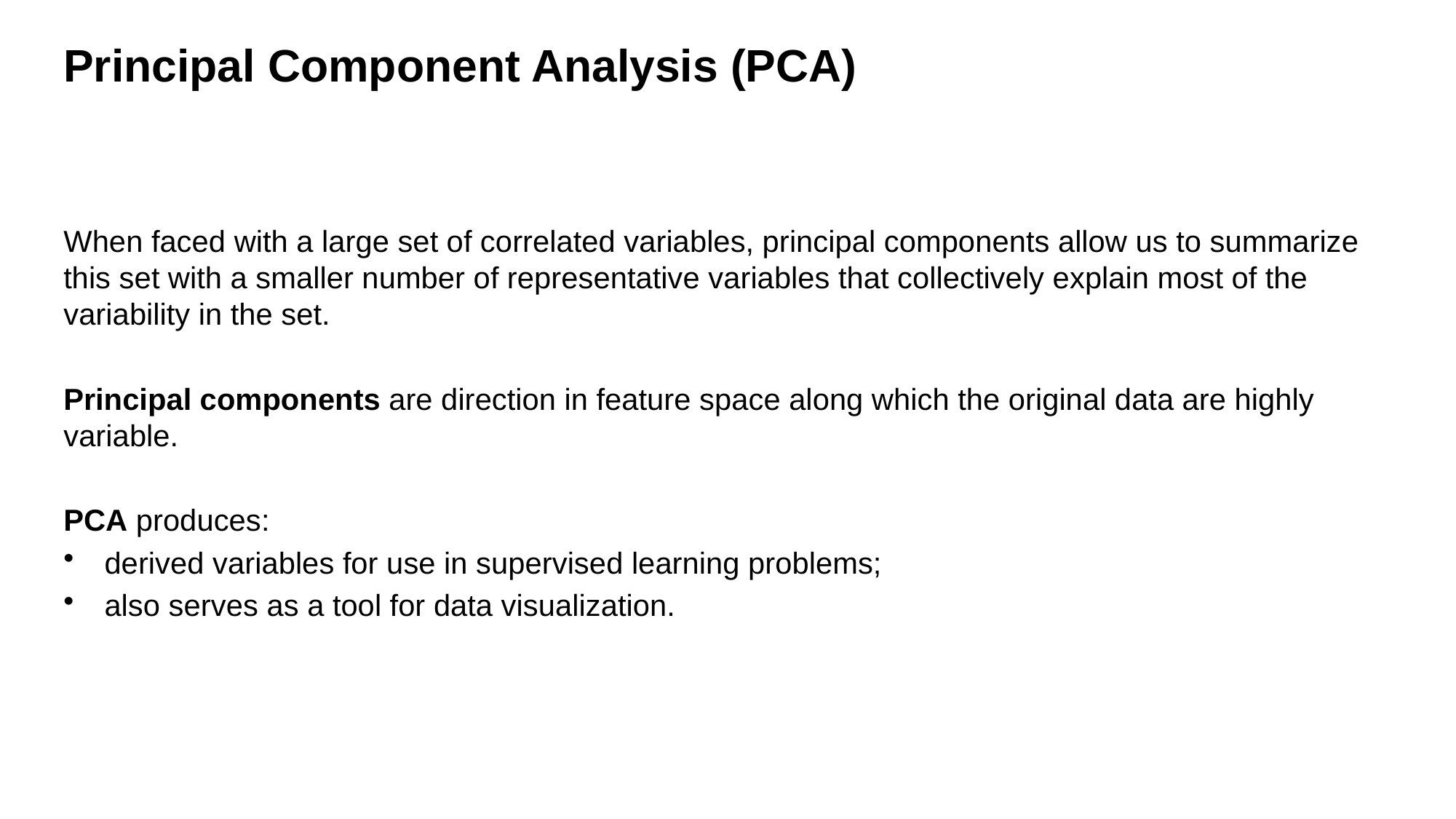

# Principal Component Analysis (PCA)
When faced with a large set of correlated variables, principal components allow us to summarize this set with a smaller number of representative variables that collectively explain most of the variability in the set.

Principal components are direction in feature space along which the original data are highly variable.

PCA produces:
derived variables for use in supervised learning problems;
also serves as a tool for data visualization.